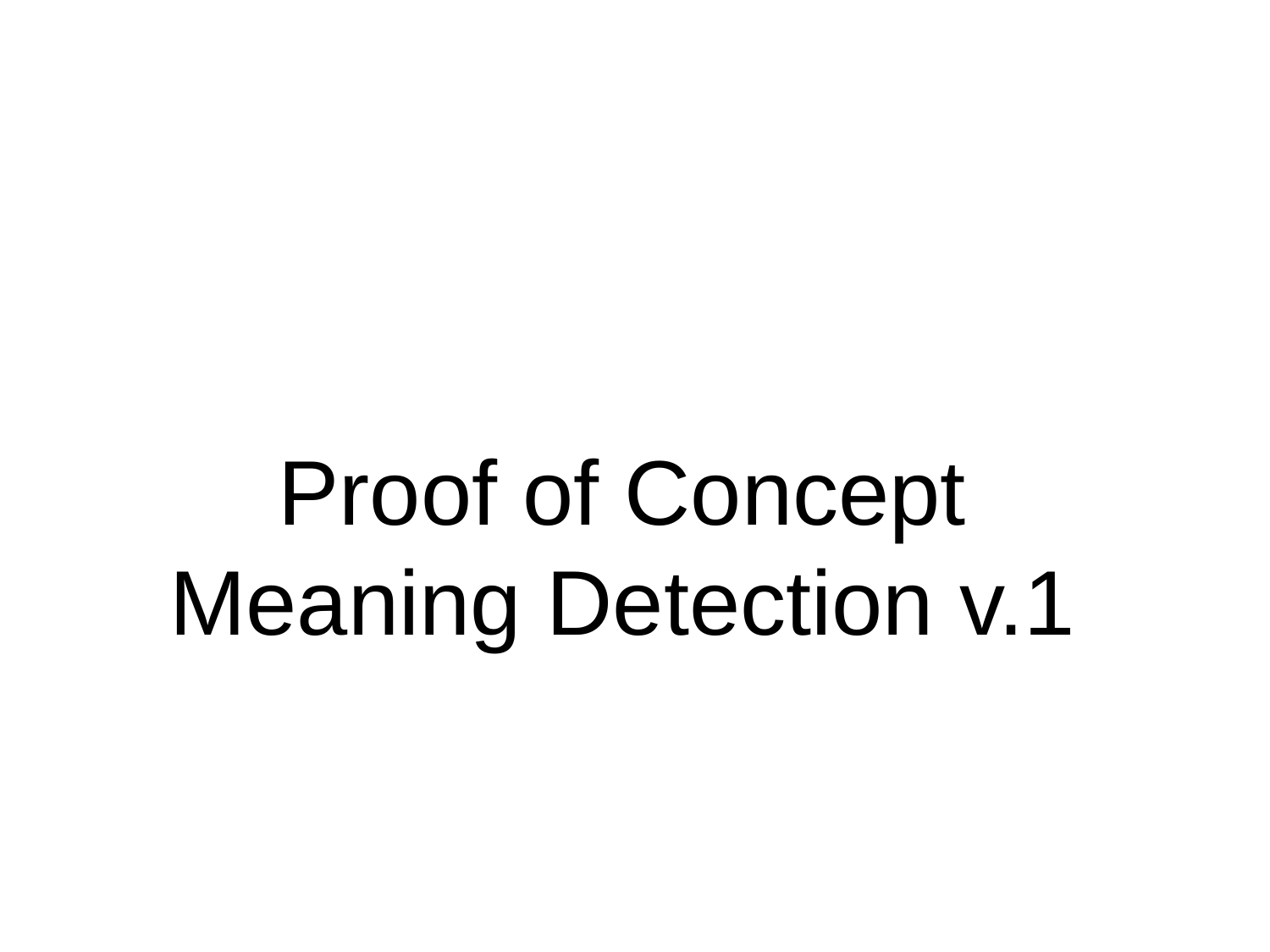

# Proof of Concept
Meaning Detection v.1